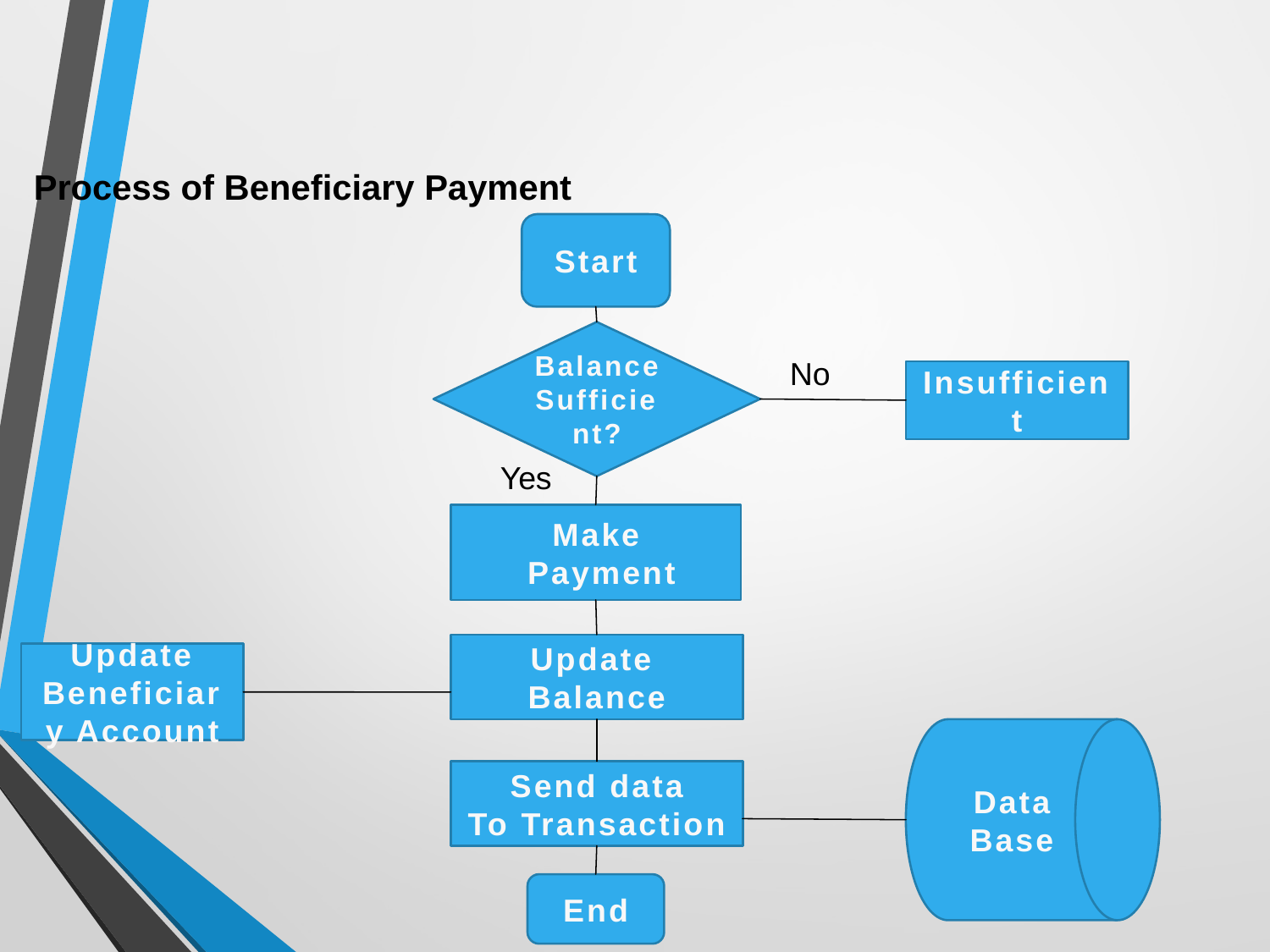

Process of Beneficiary Payment
Start
Balance
Sufficient?
No
Insufficient
Yes
Make
 Payment
Update
Balance
Update Beneficiary Account
Data
Base
Send data
To Transaction
End